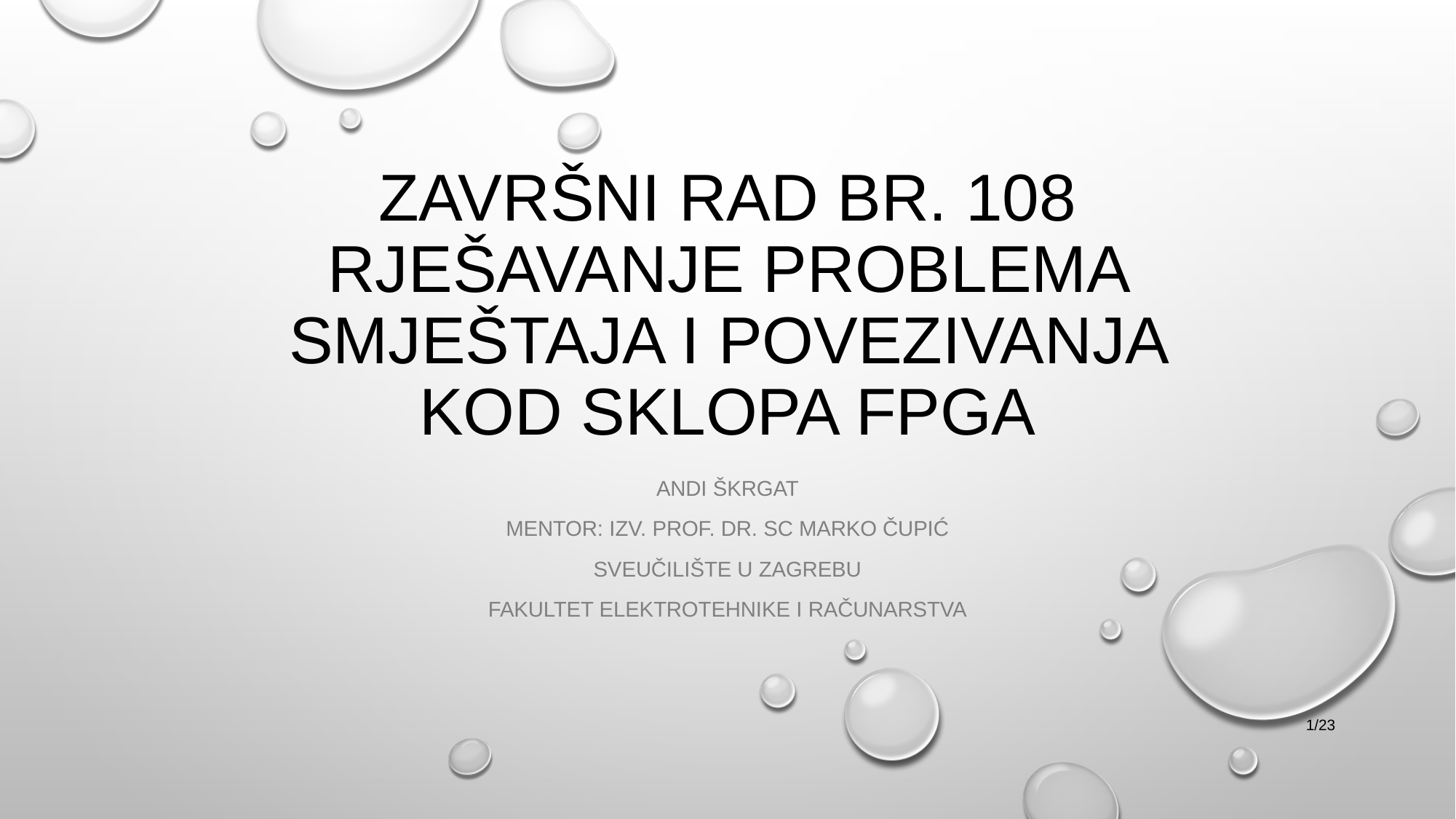

# Završni rad br. 108 RJEŠAVANJE PROBLEMA SMJEŠTAJA I POVEZIVANJA KOD SKLOPA FPGA
ANDI ŠKRGAT
MENTOR: IZV. PROF. DR. SC MARKO ČUPIĆ
Sveučilište u zagrebu
Fakultet elektrotehnike i računarstva
1/23